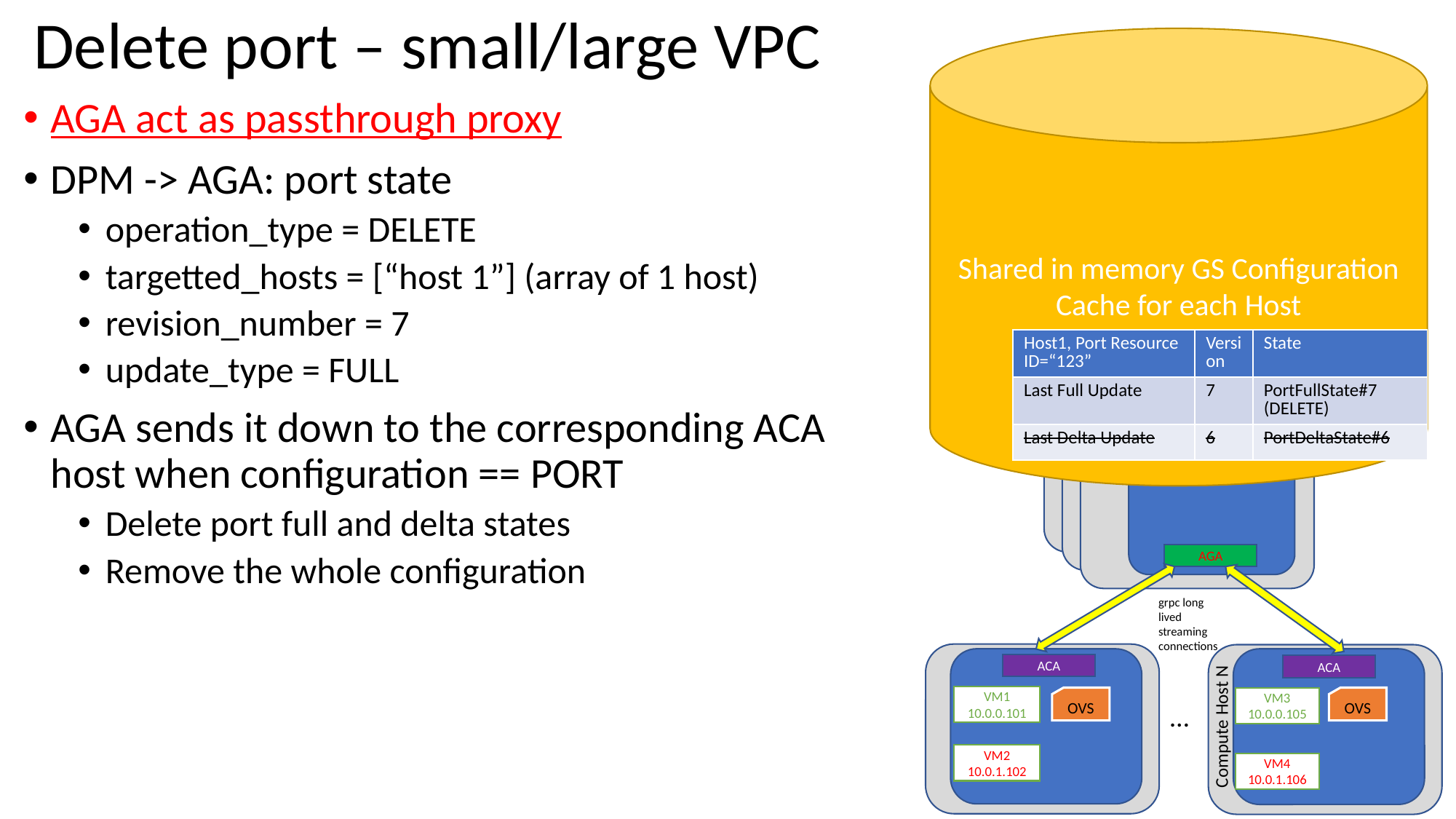

# Delete port – small/large VPC
Shared in memory GS Configuration Cache for each Host
AGA act as passthrough proxy
DPM -> AGA: port state
operation_type = DELETE
targetted_hosts = [“host 1”] (array of 1 host)
revision_number = 7
update_type = FULL
AGA sends it down to the corresponding ACA host when configuration == PORT
Delete port full and delta states
Remove the whole configuration
| Host1, Port Resource ID=“123” | Version | State |
| --- | --- | --- |
| Last Full Update | 7 | PortFullState#7 (DELETE) |
| Last Delta Update | 6 | PortDeltaState#6 |

Alcor Group Agent
Alcor Group Agent

AGA
grpc long lived streaming connections

ACA
ACA
VM1
10.0.0.101
VM3
10.0.0.105
OVS
OVS
…
Compute Host N
VM2
10.0.1.102
VM4
10.0.1.106